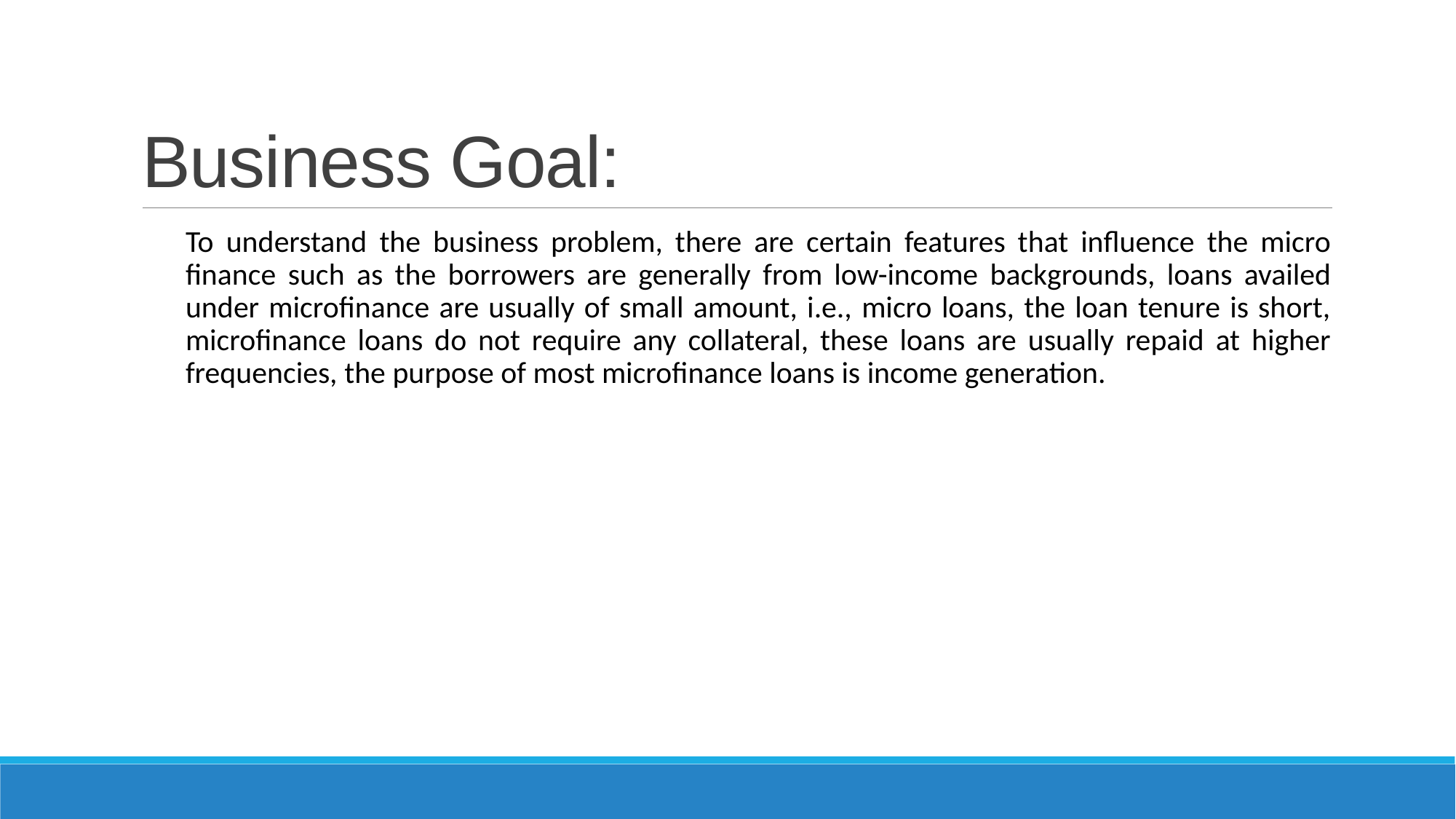

# Business Goal:
To understand the business problem, there are certain features that influence the micro finance such as the borrowers are generally from low-income backgrounds, loans availed under microfinance are usually of small amount, i.e., micro loans, the loan tenure is short, microfinance loans do not require any collateral, these loans are usually repaid at higher frequencies, the purpose of most microfinance loans is income generation.